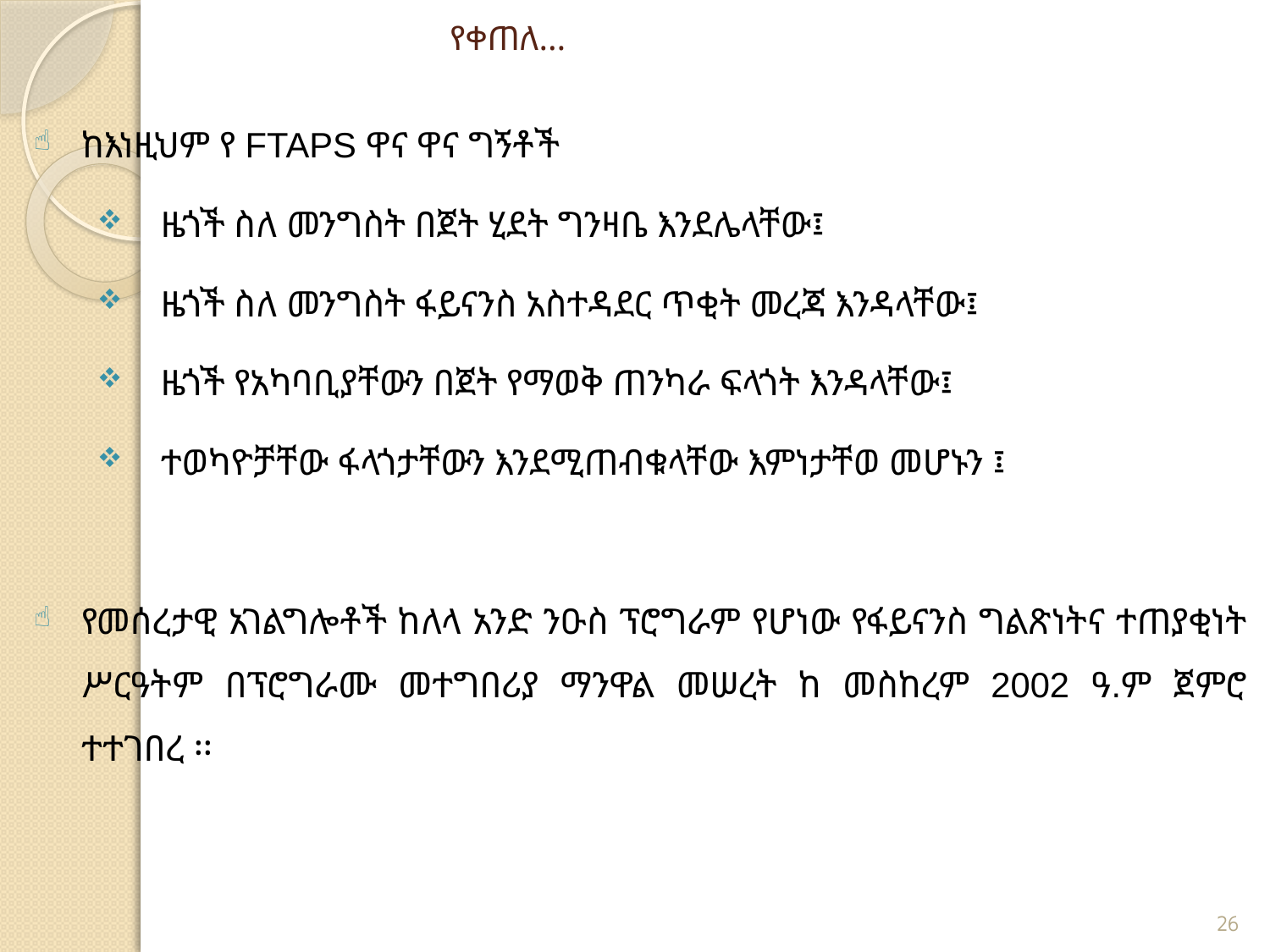

# የቀጠለ…
ከእነዚህም የ FTAPS ዋና ዋና ግኝቶች
ዜጎች ስለ መንግስት በጀት ሂደት ግንዛቤ እንደሌላቸው፤
ዜጎች ስለ መንግስት ፋይናንስ አስተዳደር ጥቂት መረጃ እንዳላቸው፤
ዜጎች የአካባቢያቸውን በጀት የማወቅ ጠንካራ ፍላጎት እንዳላቸው፤
ተወካዮቻቸው ፋላጎታቸውን እንደሚጠብቁላቸው እምነታቸወ መሆኑን ፤

የመሰረታዊ አገልግሎቶች ከለላ አንድ ንዑስ ፕሮግራም የሆነው የፋይናንስ ግልጽነትና ተጠያቂነት ሥርዓትም በፕሮግራሙ መተግበሪያ ማንዋል መሠረት ከ መስከረም 2002 ዓ.ም ጀምሮ ተተገበረ ፡፡
26